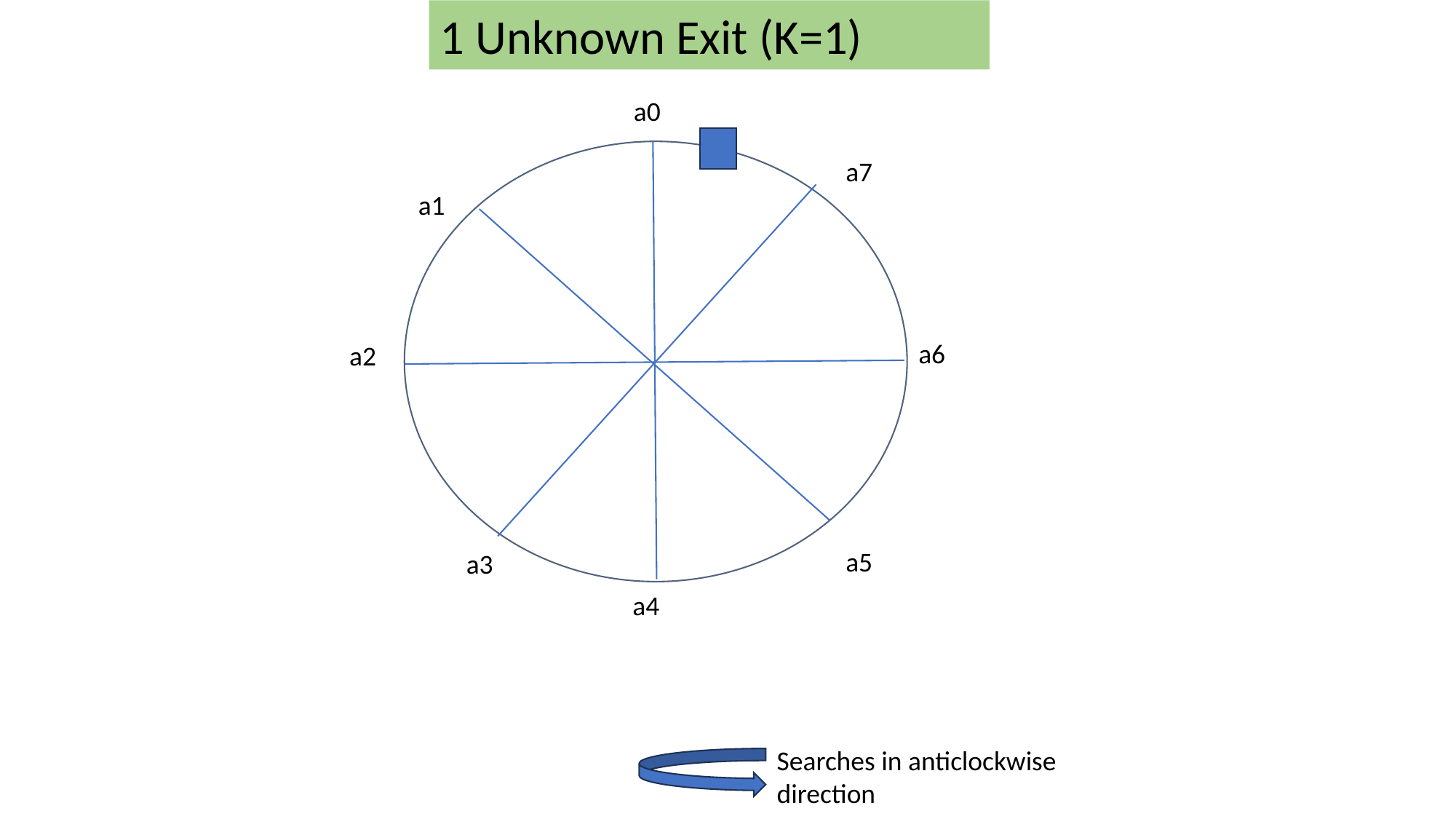

1 Unknown Exit (K=1)
a0

a7
a1
a6
a2
a5
a3
a4
Searches in anticlockwise direction